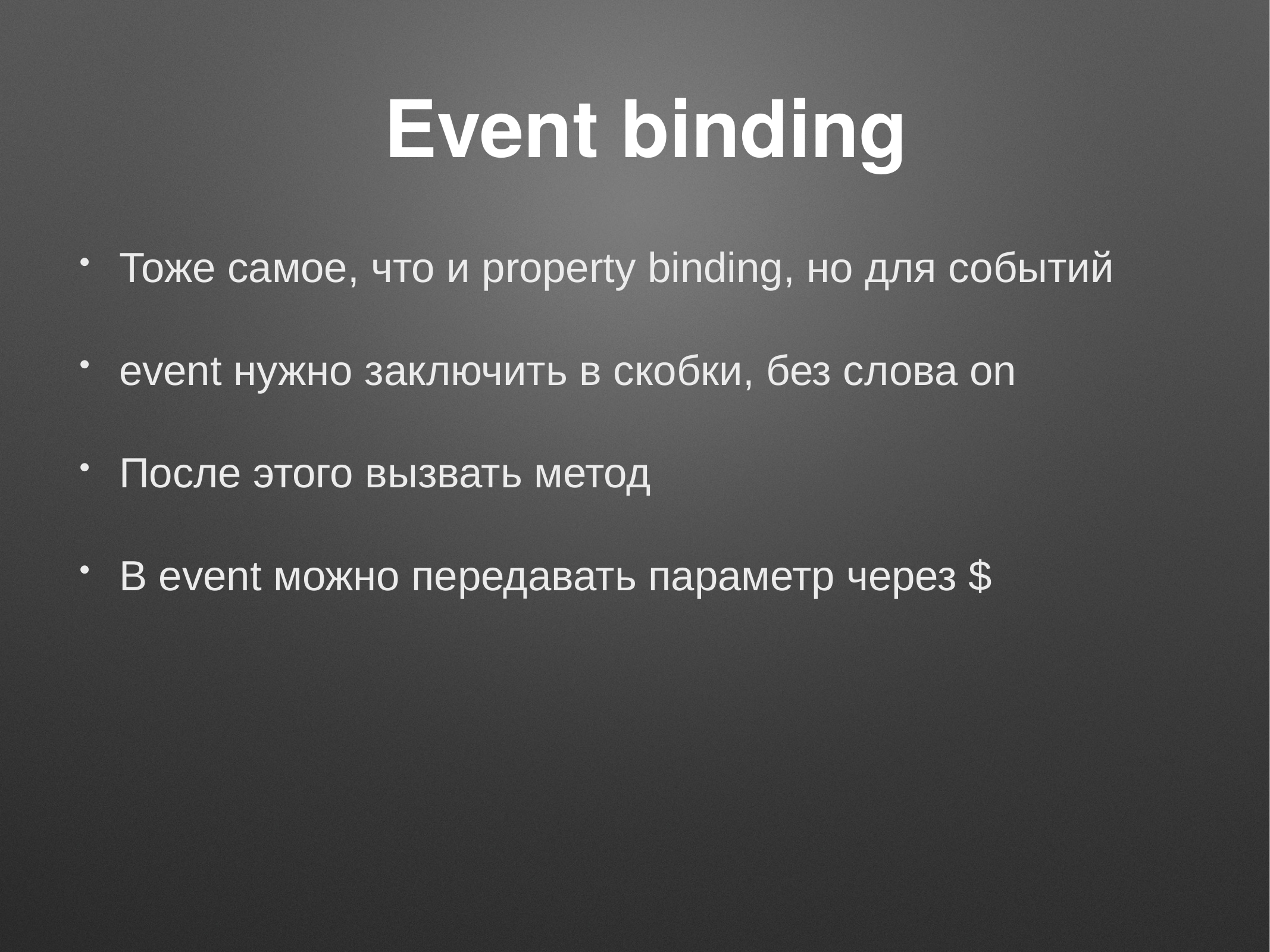

# Event binding
Тоже самое, что и property binding, но для событий
event нужно заключить в скобки, без слова on
После этого вызвать метод
В event можно передавать параметр через $